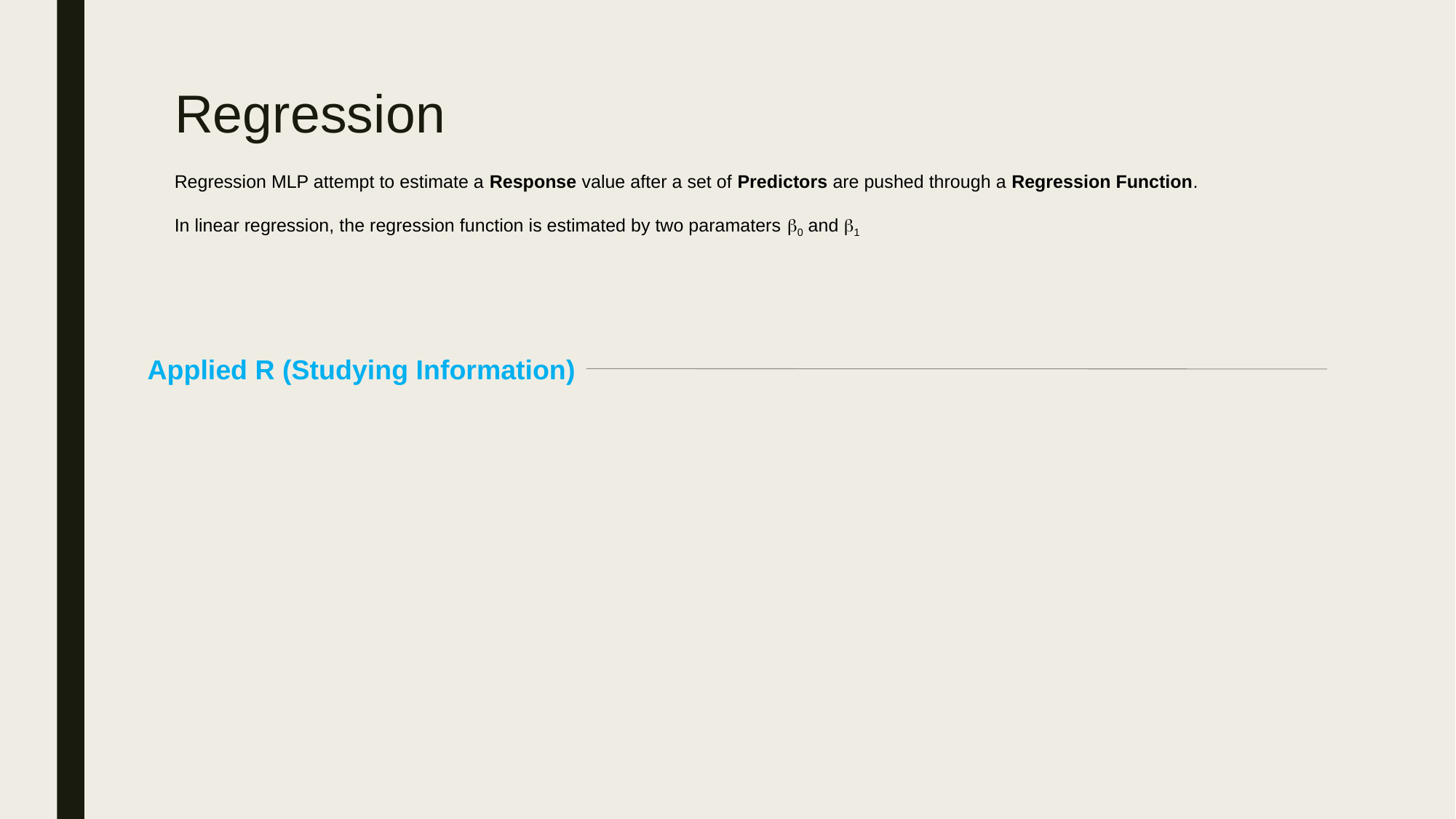

# Regression
Regression MLP attempt to estimate a Response value after a set of Predictors are pushed through a Regression Function.

In linear regression, the regression function is estimated by two paramaters β0 and β1
Applied R (Studying Information)